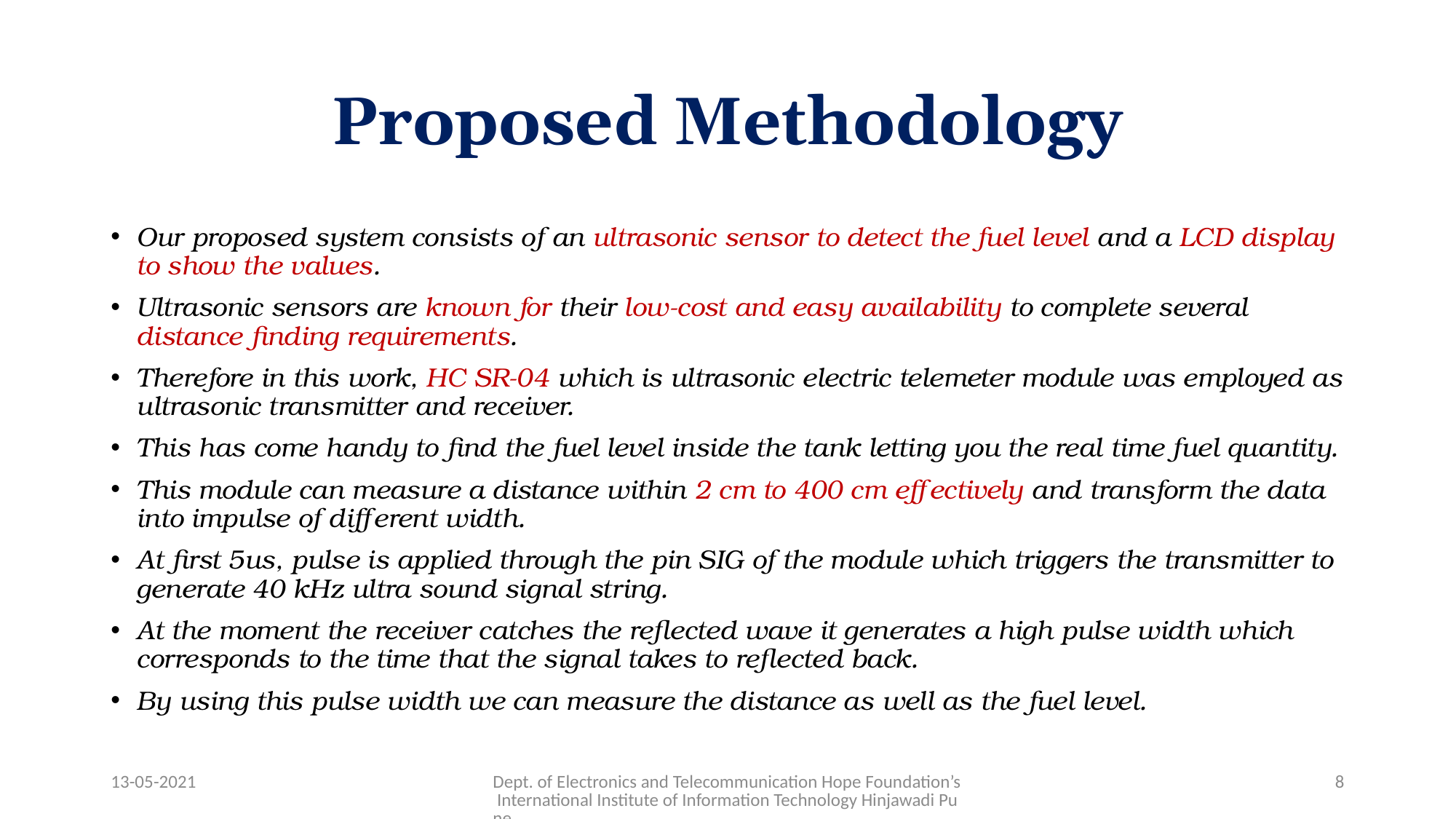

# Proposed Methodology
Our proposed system consists of an ultrasonic sensor to detect the fuel level and a LCD display to show the values.
Ultrasonic sensors are known for their low-cost and easy availability to complete several distance finding requirements.
Therefore in this work, HC SR-04 which is ultrasonic electric telemeter module was employed as ultrasonic transmitter and receiver.
This has come handy to find the fuel level inside the tank letting you the real time fuel quantity.
This module can measure a distance within 2 cm to 400 cm effectively and transform the data into impulse of different width.
At first 5us, pulse is applied through the pin SIG of the module which triggers the transmitter to generate 40 kHz ultra sound signal string.
At the moment the receiver catches the reflected wave it generates a high pulse width which corresponds to the time that the signal takes to reflected back.
By using this pulse width we can measure the distance as well as the fuel level.
13-05-2021
Dept. of Electronics and Telecommunication Hope Foundation’s International Institute of Information Technology Hinjawadi Pune
8